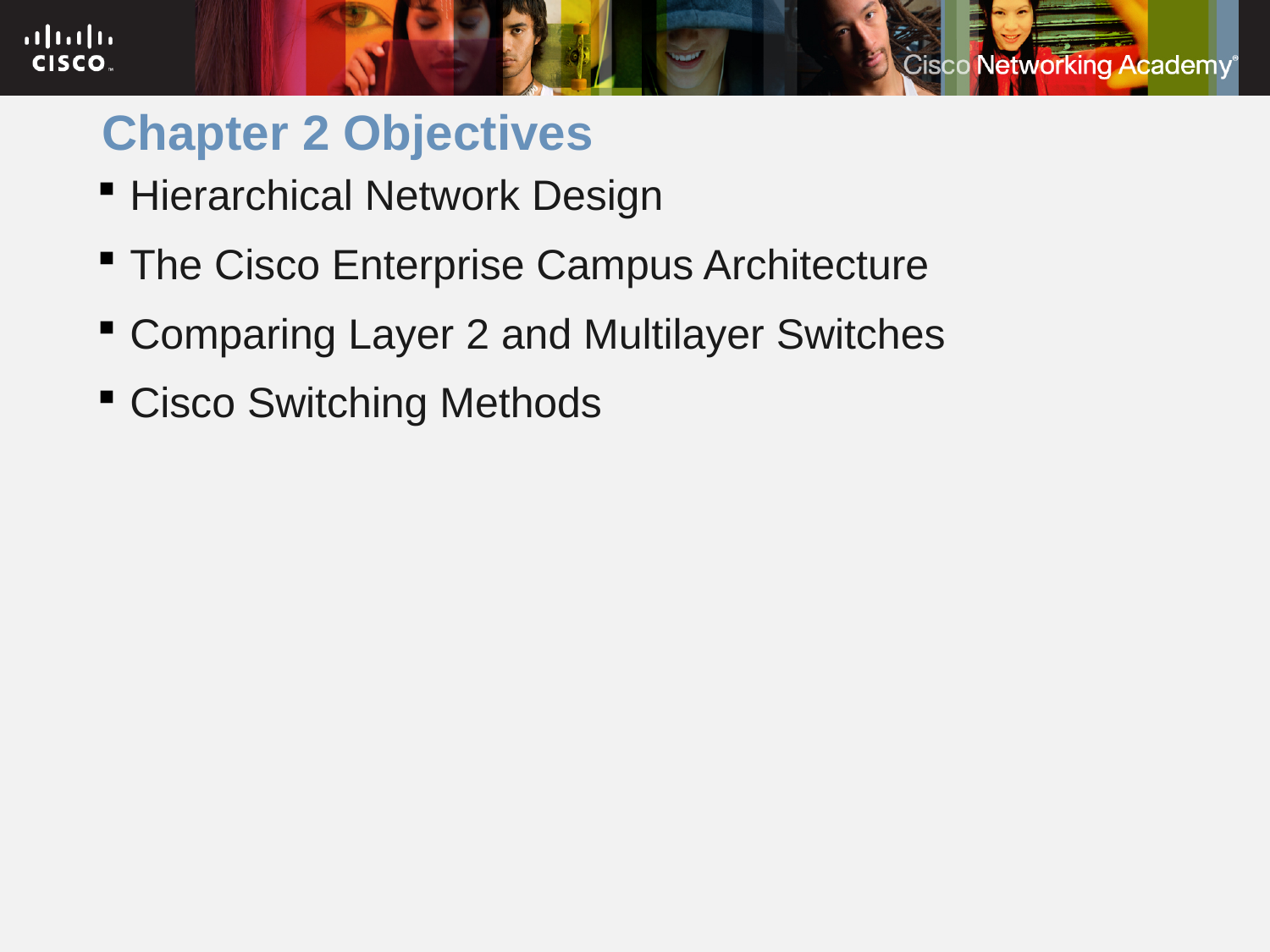

# Chapter 2 Objectives
Hierarchical Network Design
The Cisco Enterprise Campus Architecture
Comparing Layer 2 and Multilayer Switches
Cisco Switching Methods